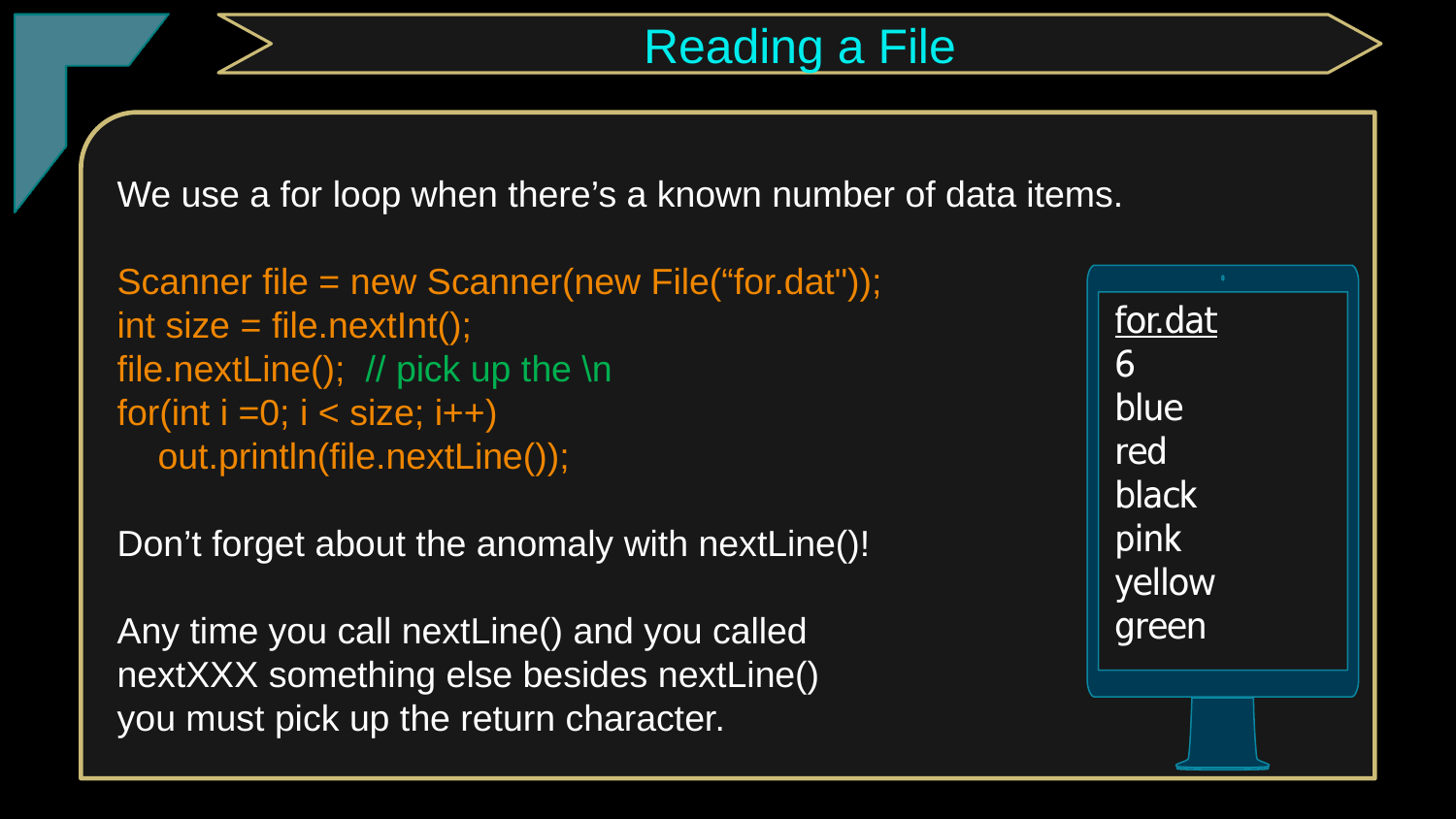

TClark
Reading a File

We use a for loop when there’s a known number of data items.

Scanner file = new Scanner(new File(“for.dat"));
int size = file.nextInt();
file.nextLine();  // pick up the \n
for(int i =0; i < size; i++)
    out.println(file.nextLine());

Don’t forget about the anomaly with nextLine()!

Any time you call nextLine() and you called
nextXXX something else besides nextLine()
you must pick up the return character.

for.dat
6
blue
red
black
pink
yellow
green